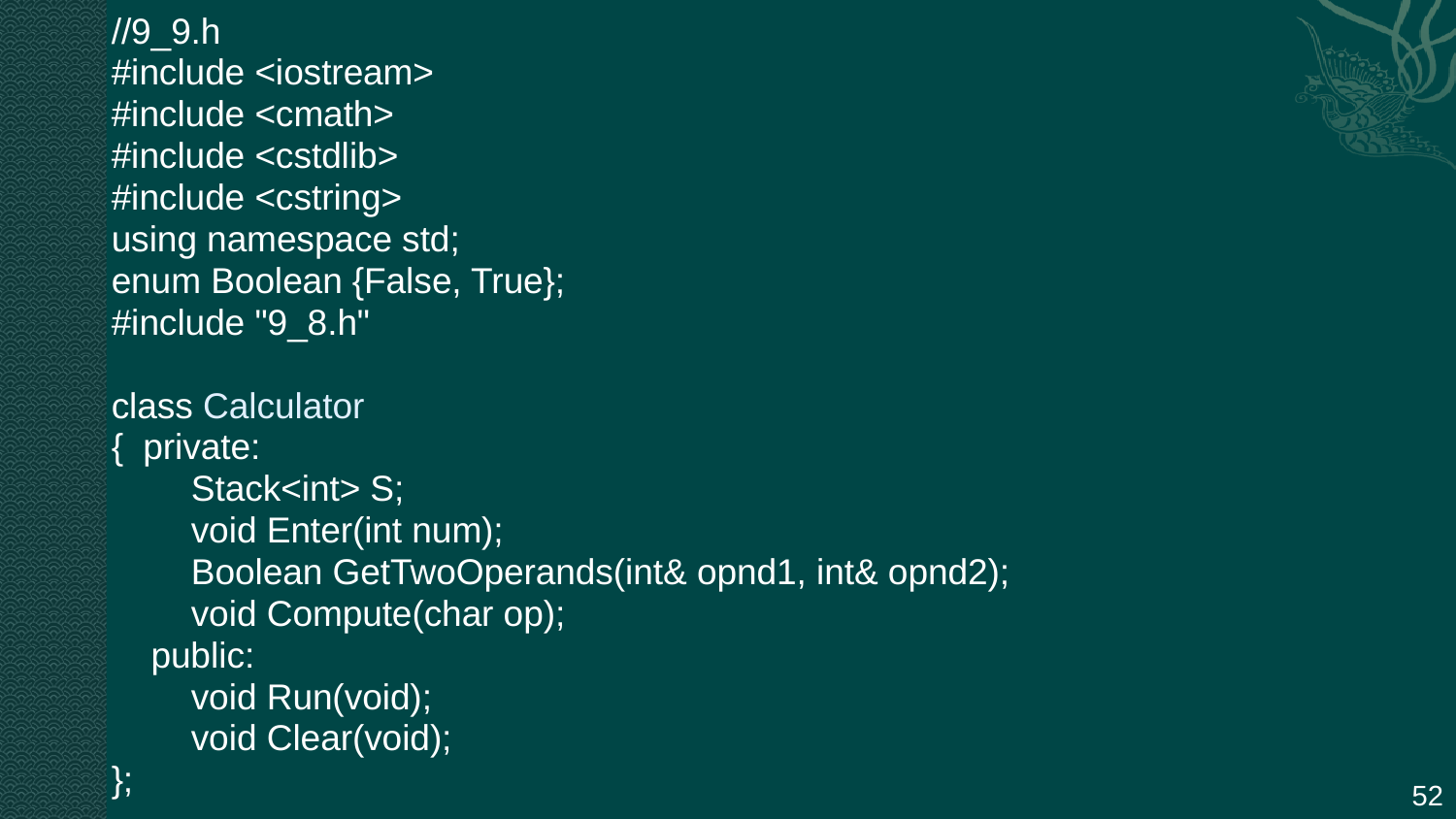

//9_9.h
#include <iostream>
#include <cmath>
#include <cstdlib>
#include <cstring>
using namespace std;
enum Boolean {False, True};
#include "9_8.h"

class Calculator
{  private:
        Stack<int> S;
        void Enter(int num);
        Boolean GetTwoOperands(int& opnd1, int& opnd2);
        void Compute(char op);
    public:
        void Run(void);
        void Clear(void);
};
52